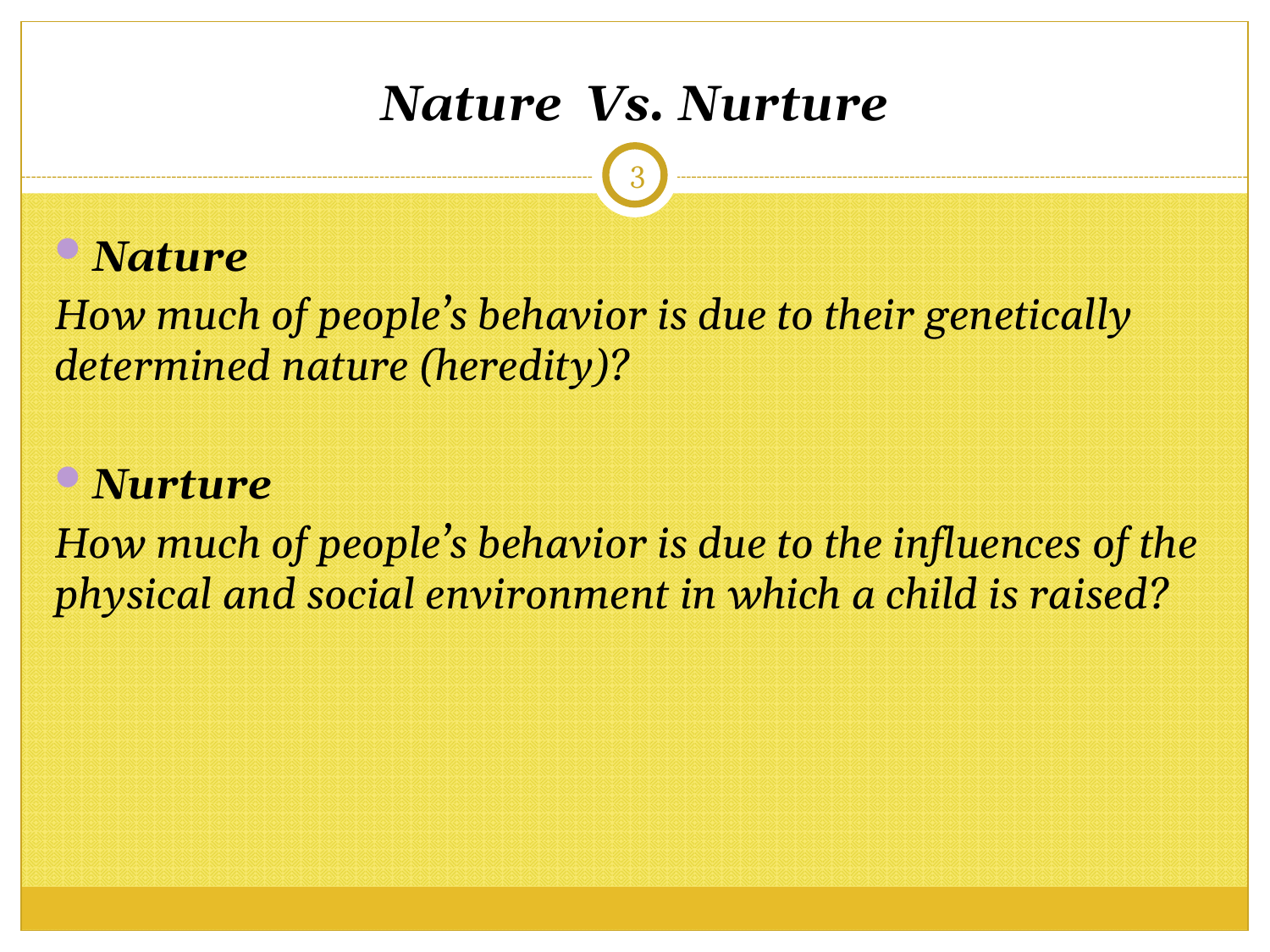

# Nature  Vs. Nurture
3
Nature
How much of people’s behavior is due to their genetically determined nature (heredity)?

Nurture
How much of people’s behavior is due to the influences of the physical and social environment in which a child is raised?